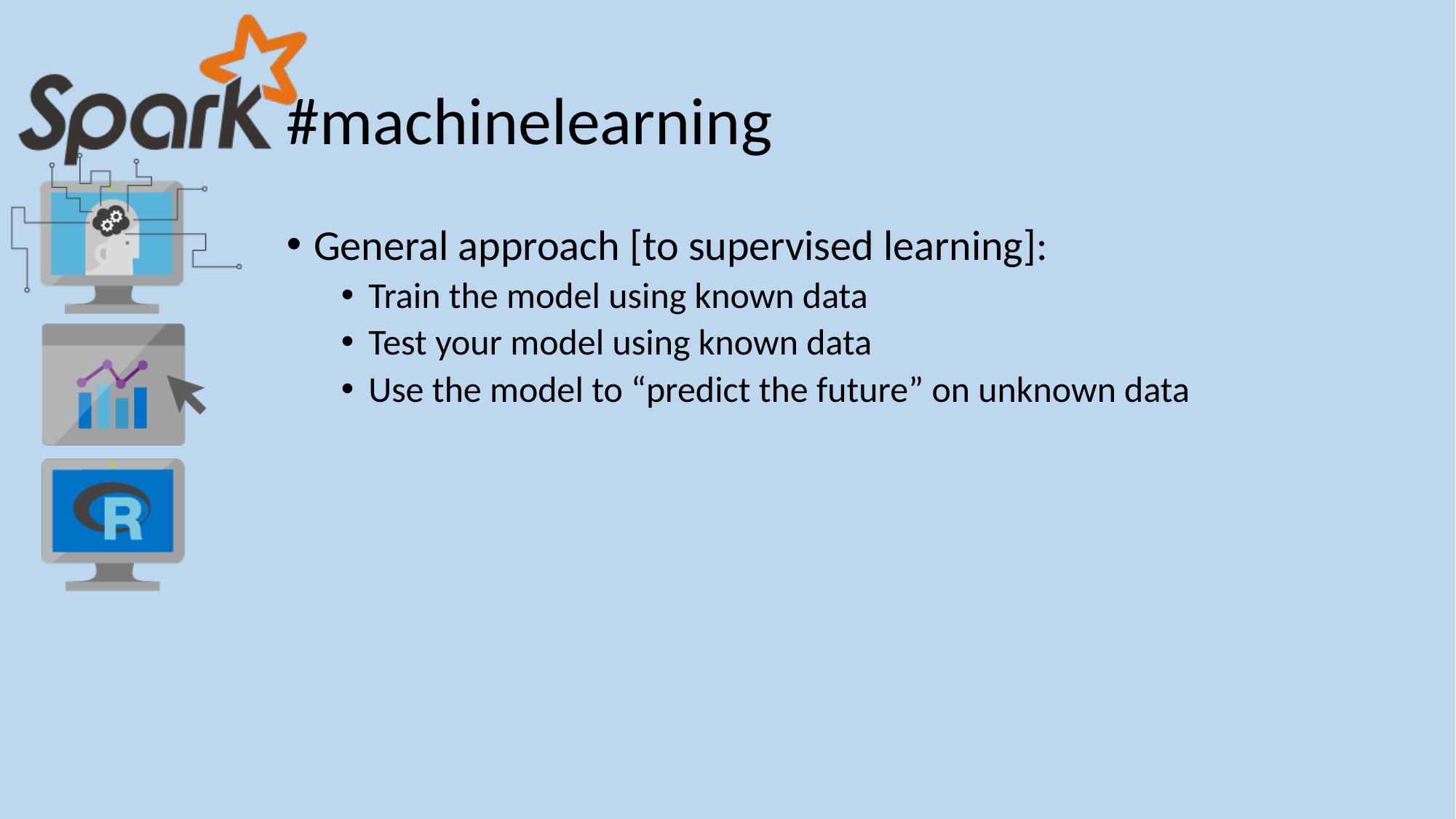

# #machinelearning
General approach [to supervised learning]:
Train the model using known data
Test your model using known data
Use the model to “predict the future” on unknown data